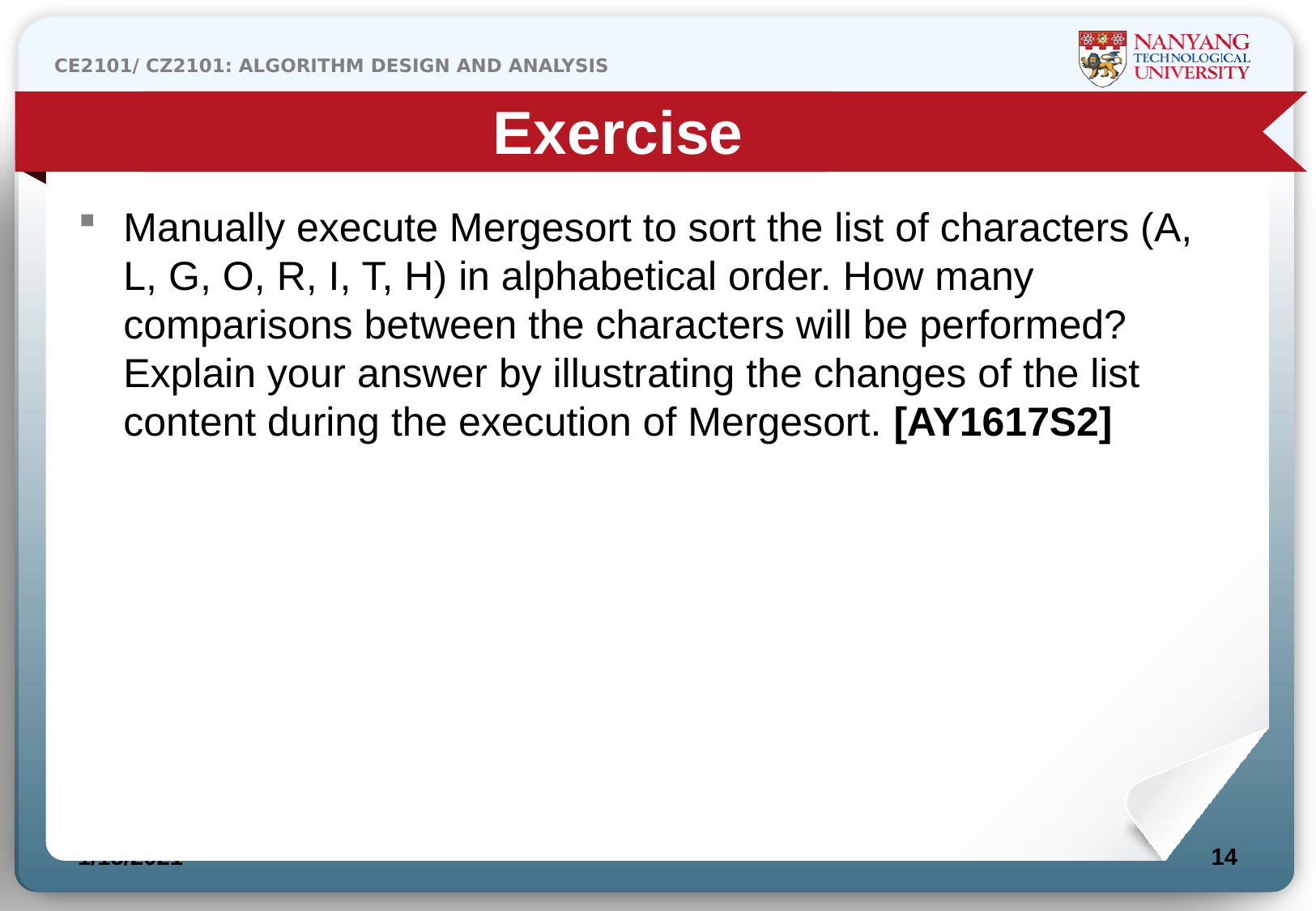

Exercise
Manually execute Mergesort to sort the list of characters (A, L, G, O, R, I, T, H) in alphabetical order. How many comparisons between the characters will be performed? Explain your answer by illustrating the changes of the list content during the execution of Mergesort. [AY1617S2]